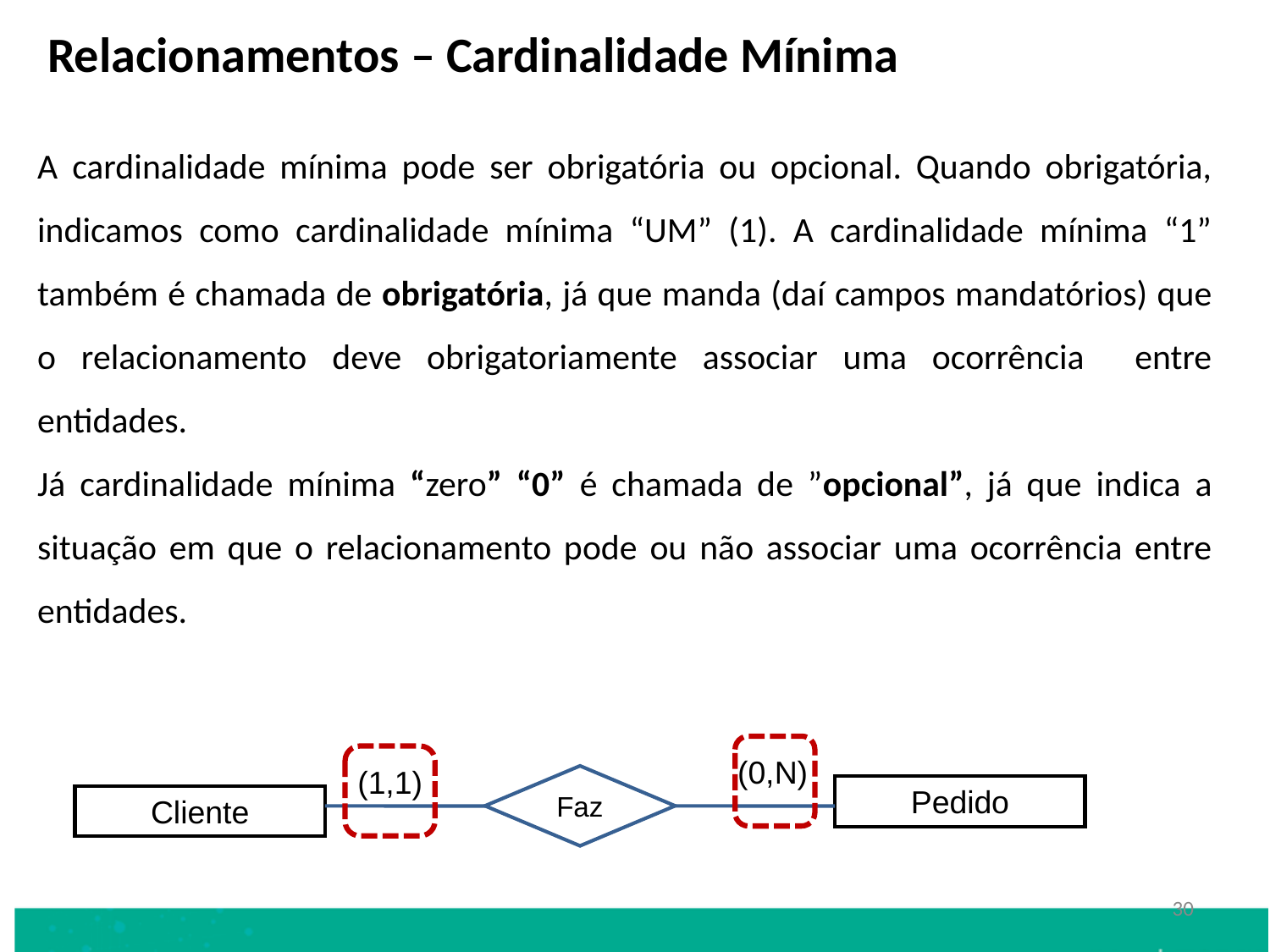

Relacionamentos – Cardinalidade Mínima
A cardinalidade mínima pode ser obrigatória ou opcional. Quando obrigatória, indicamos como cardinalidade mínima “UM” (1). A cardinalidade mínima “1” também é chamada de obrigatória, já que manda (daí campos mandatórios) que o relacionamento deve obrigatoriamente associar uma ocorrência  entre entidades.
Já cardinalidade mínima “zero” “0” é chamada de ”opcional”, já que indica a situação em que o relacionamento pode ou não associar uma ocorrência entre entidades.

(0,N)
(1,1)
Faz
Pedido
Cliente

30